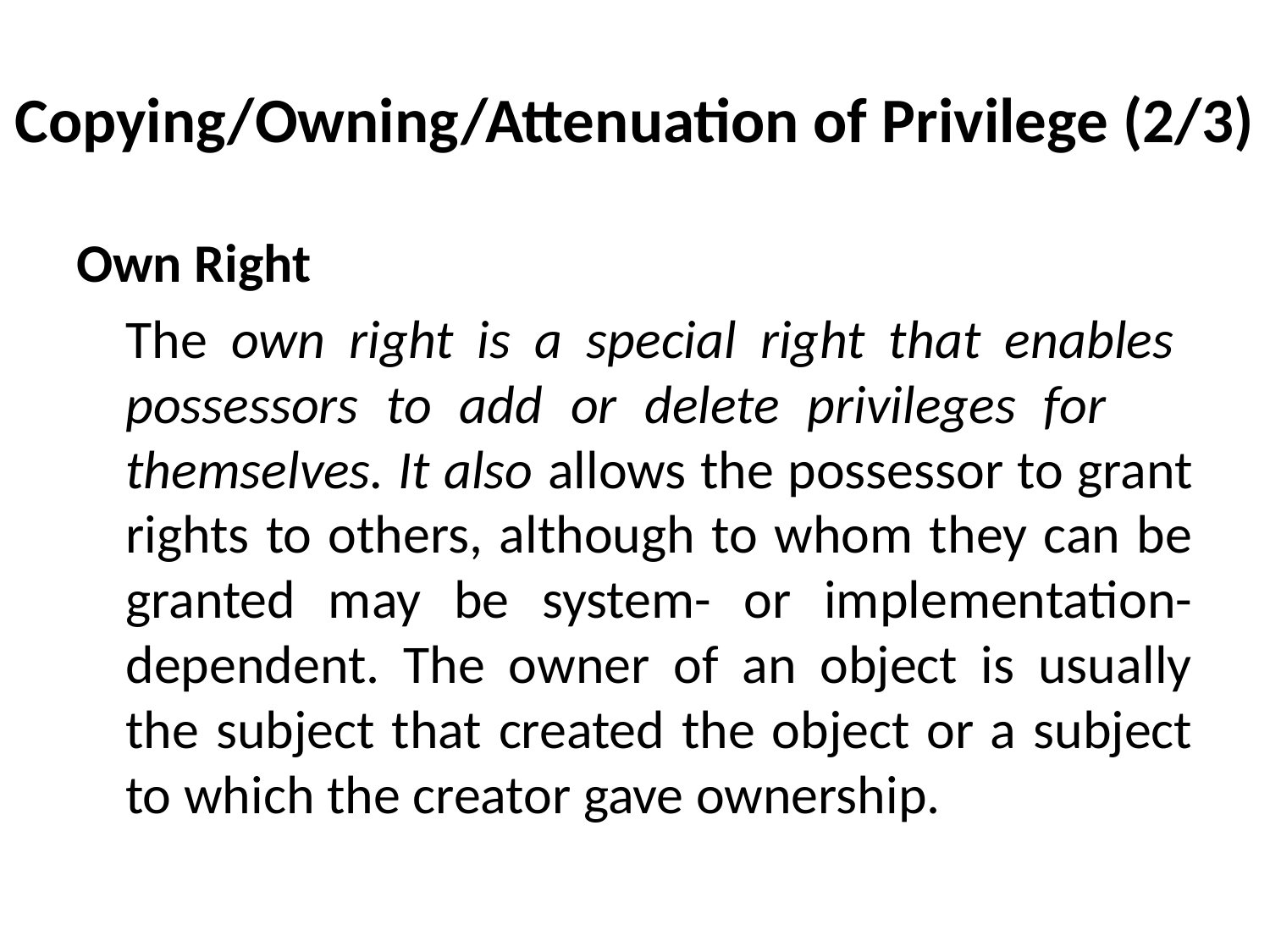

# Copying/Owning/Attenuation of Privilege (2/3)
Own Right
	The own right is a special right that enables	possessors to add or delete privileges for	themselves. It also allows the possessor to grant rights to others, although to whom they can be granted may be system- or implementation-dependent. The owner of an object is usually the subject that created the object or a subject to which the creator gave ownership.